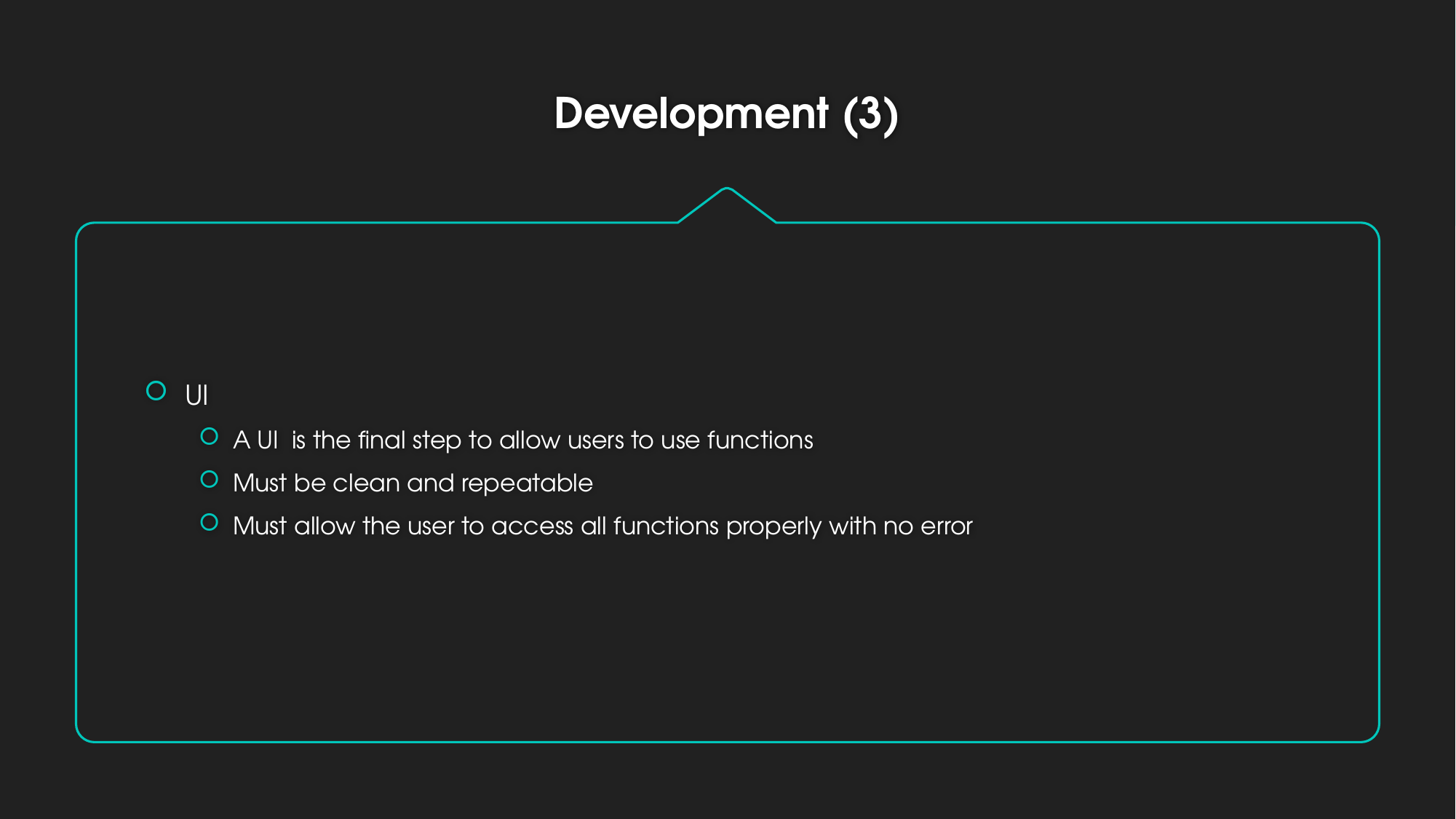

# Development (3)

UI
A UI  is the final step to allow users to use functions
Must be clean and repeatable
Must allow the user to access all functions properly with no error